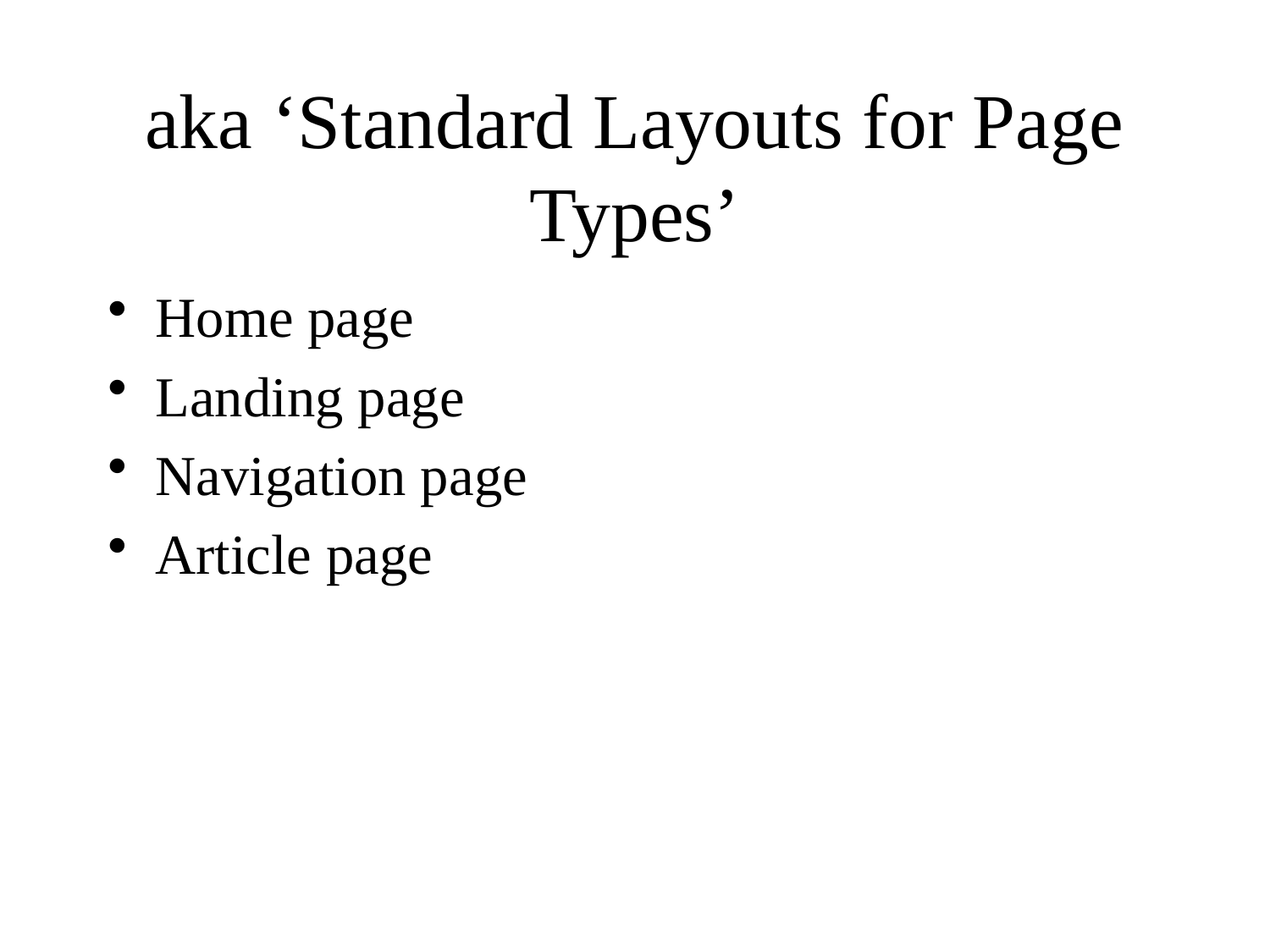

# aka ‘Standard Layouts for Page Types’
Home page
Landing page
Navigation page
Article page